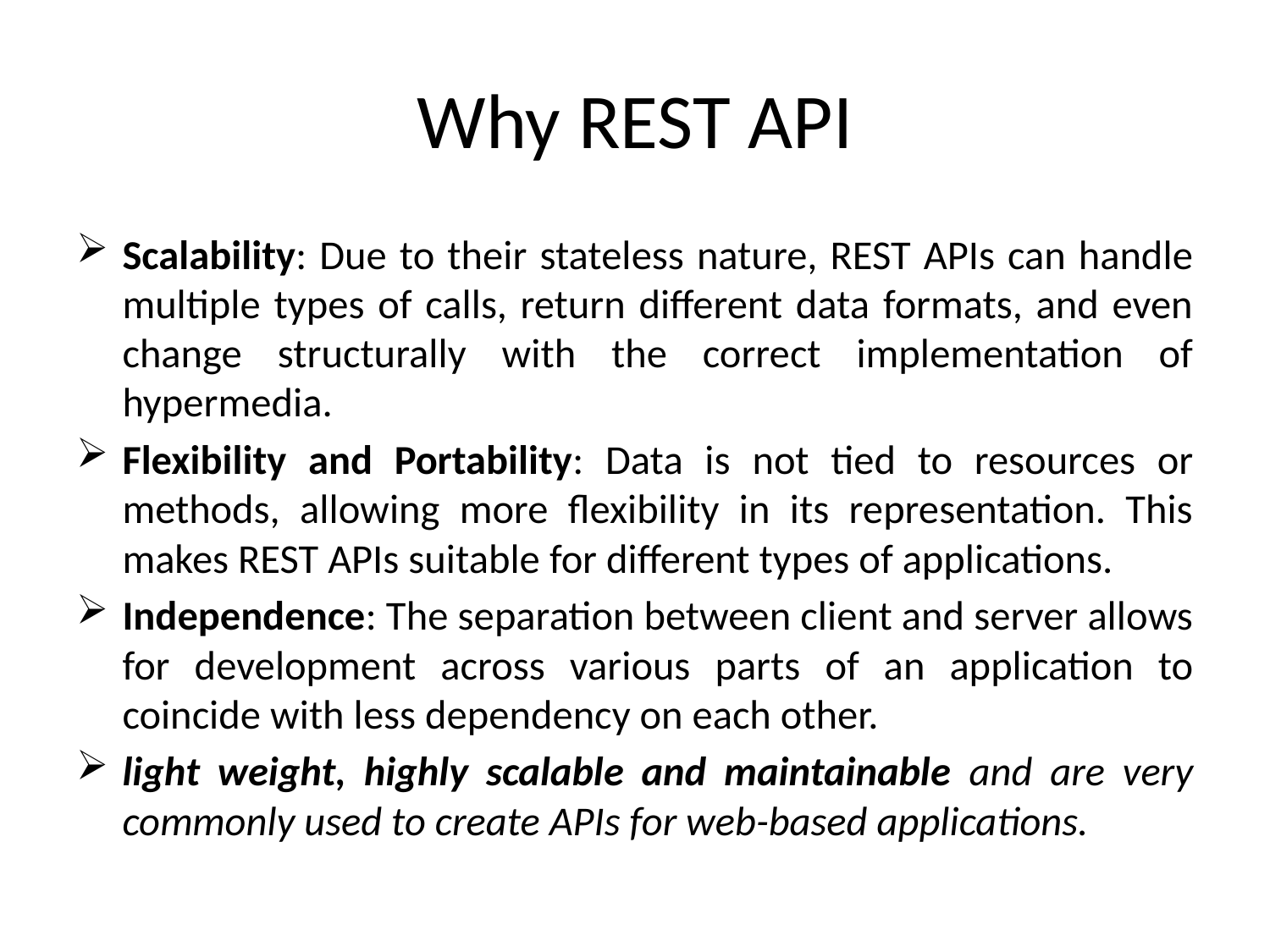

# Why REST API
Scalability: Due to their stateless nature, REST APIs can handle multiple types of calls, return different data formats, and even change structurally with the correct implementation of hypermedia.
Flexibility and Portability: Data is not tied to resources or methods, allowing more flexibility in its representation. This makes REST APIs suitable for different types of applications.
Independence: The separation between client and server allows for development across various parts of an application to coincide with less dependency on each other.
light weight, highly scalable and maintainable and are very commonly used to create APIs for web-based applications.